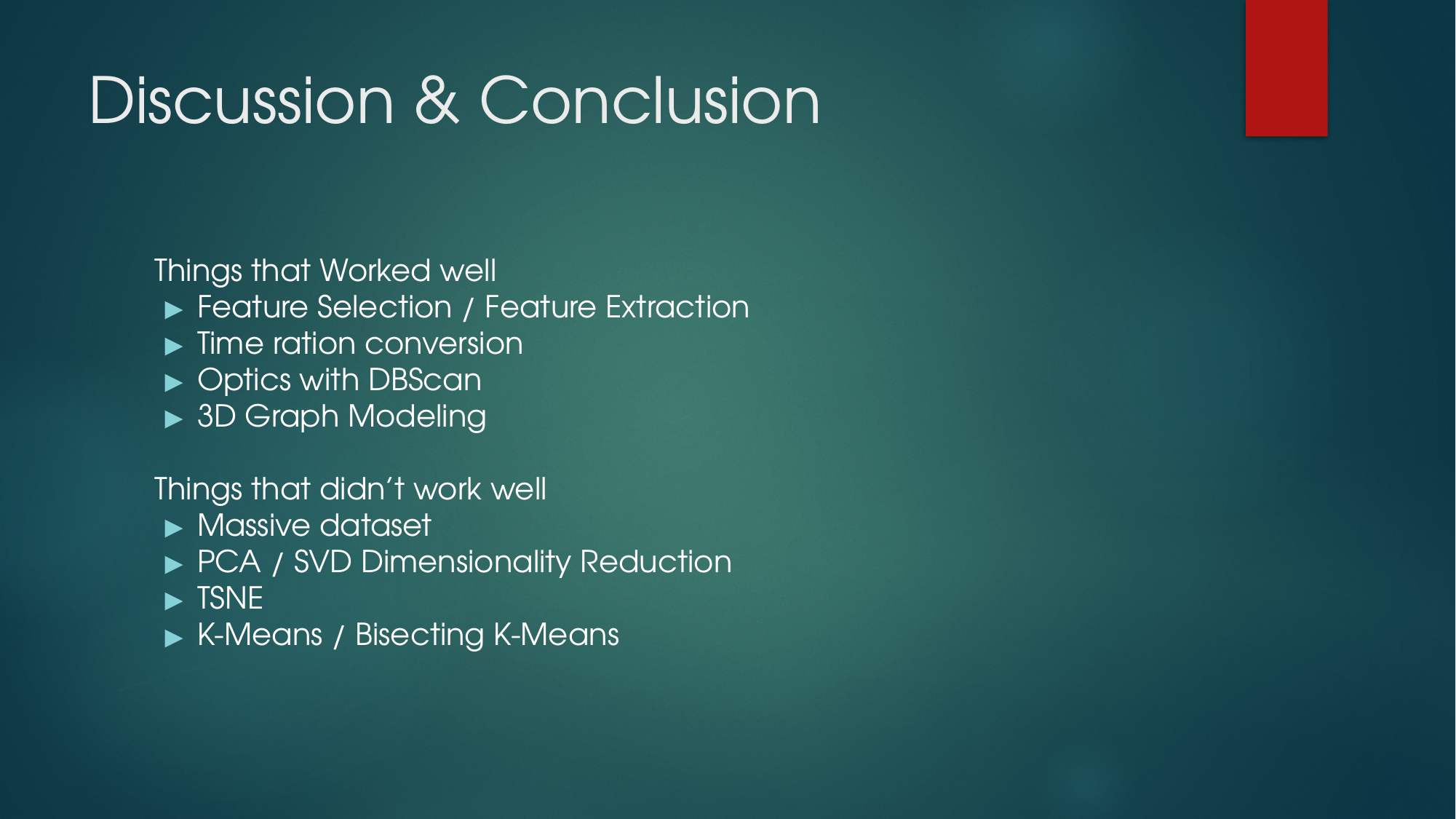

# Discussion & Conclusion
Things that Worked well
Feature Selection / Feature Extraction
Time ration conversion
Optics with DBScan
3D Graph Modeling

Things that didn’t work well
Massive dataset
PCA / SVD Dimensionality Reduction
TSNE
K-Means / Bisecting K-Means